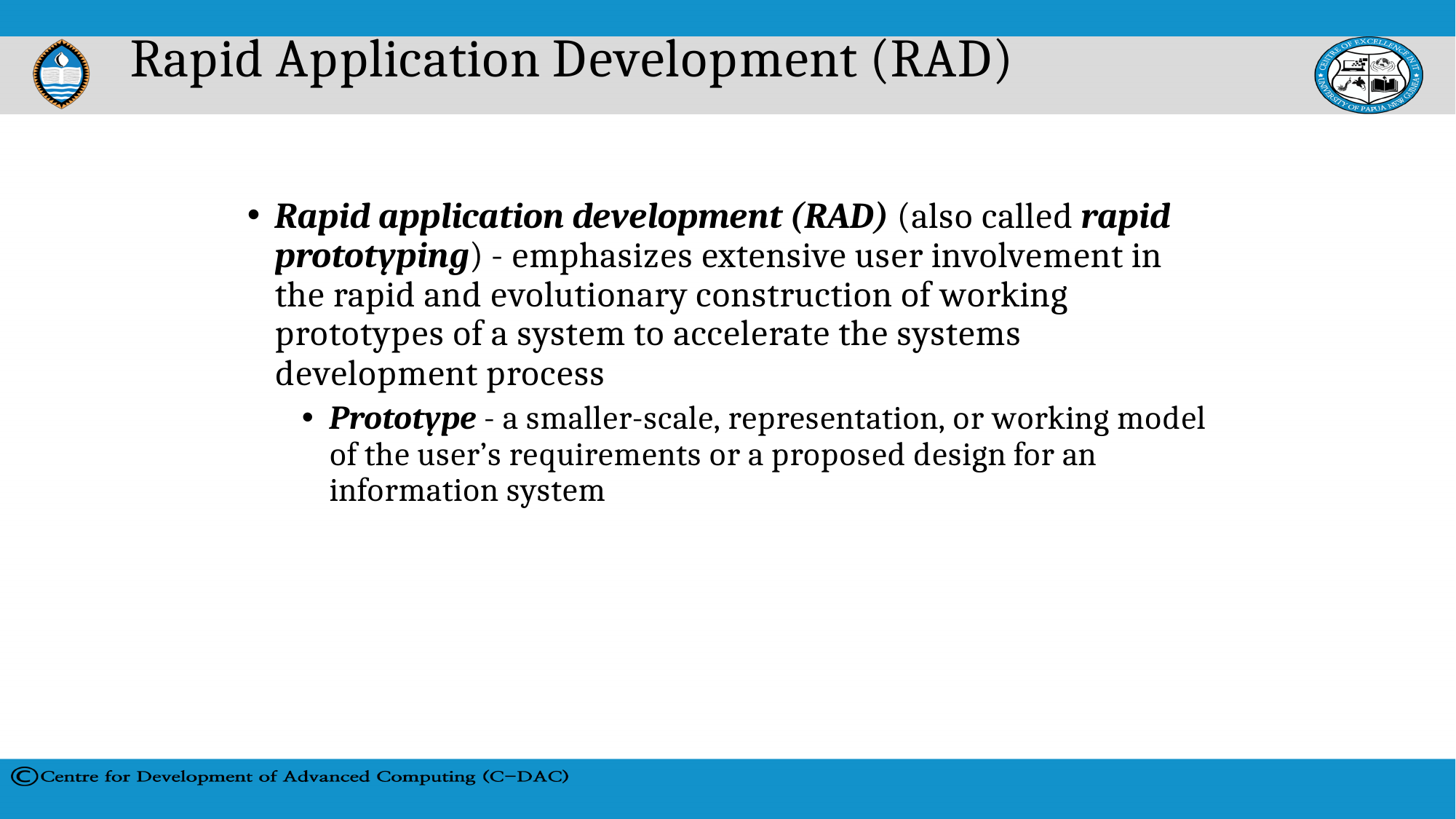

# Rapid Application Development (RAD)
Rapid application development (RAD) (also called rapid prototyping) - emphasizes extensive user involvement in the rapid and evolutionary construction of working prototypes of a system to accelerate the systems development process
Prototype - a smaller-scale, representation, or working model of the user’s requirements or a proposed design for an information system